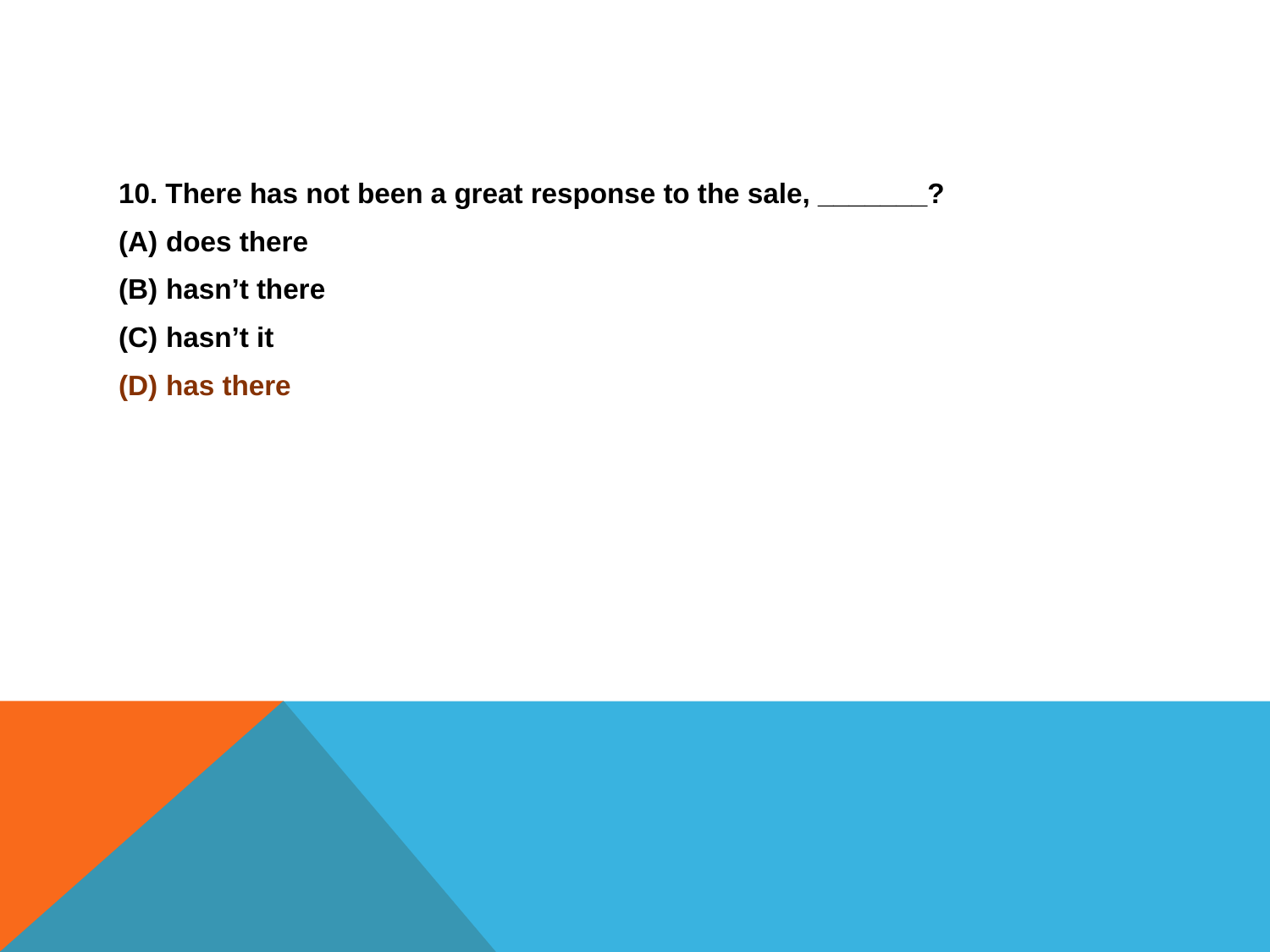

#
10. There has not been a great response to the sale, _______?
does there
hasn’t there
hasn’t it
has there